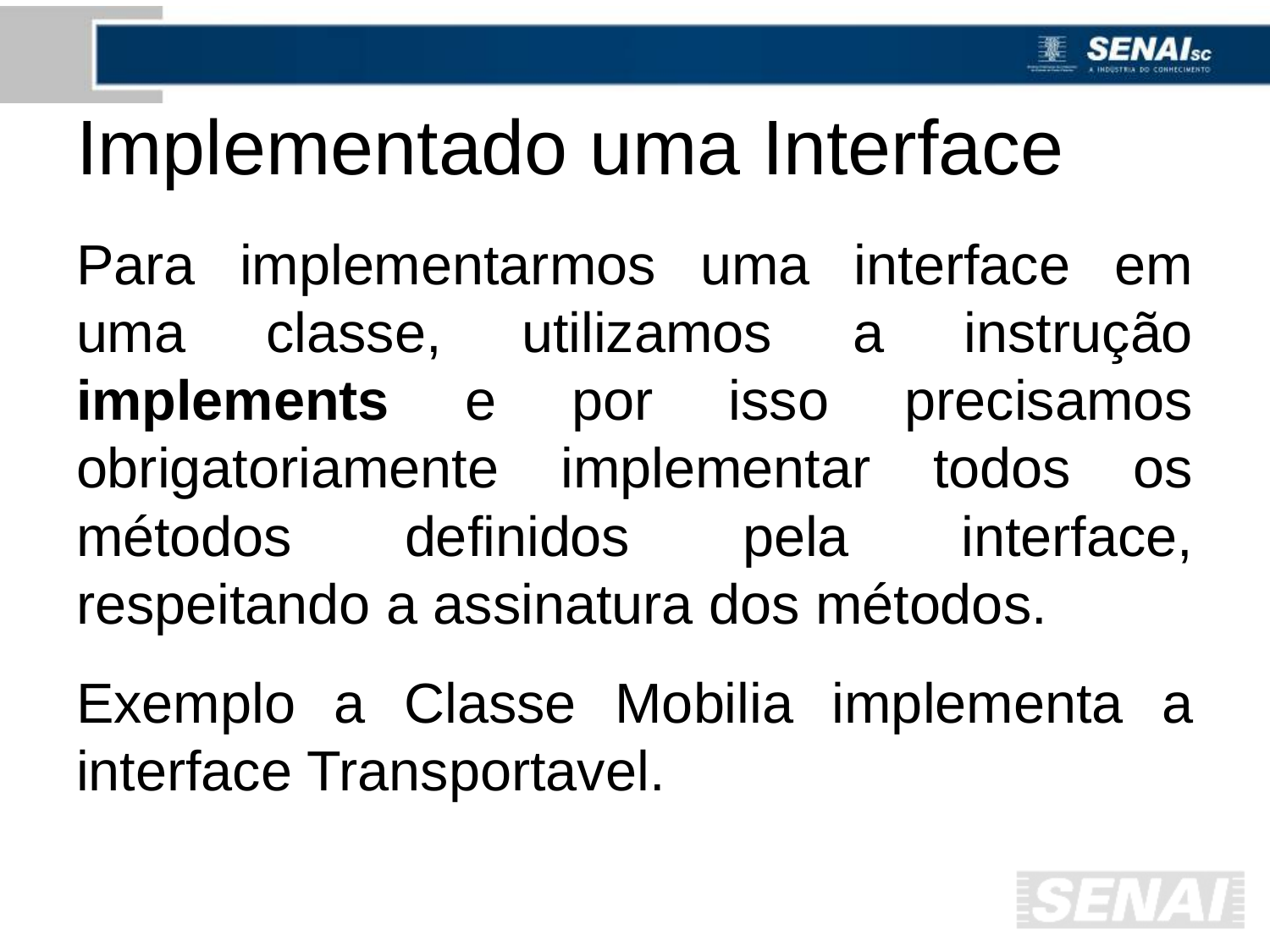

# Implementado uma Interface
Para implementarmos uma interface em uma classe, utilizamos a instrução implements e por isso precisamos obrigatoriamente implementar todos os métodos definidos pela interface, respeitando a assinatura dos métodos.
Exemplo a Classe Mobilia implementa a interface Transportavel.